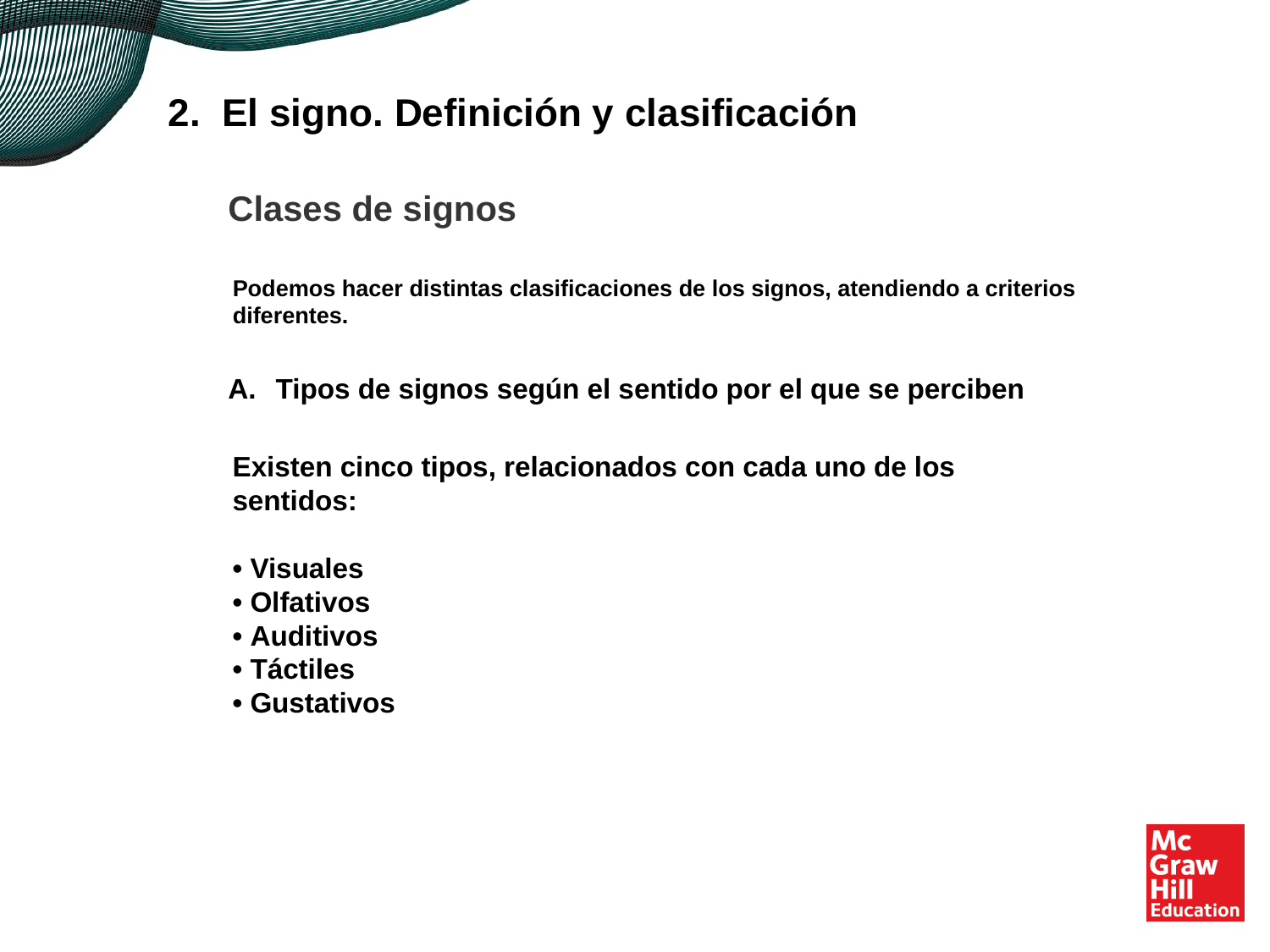

2.  El signo. Definición y clasificación
Clases de signos
Podemos hacer distintas clasificaciones de los signos, atendiendo a criterios diferentes.
Tipos de signos según el sentido por el que se perciben
Existen cinco tipos, relacionados con cada uno de los sentidos:

• Visuales
• Olfativos
• Auditivos
• Táctiles
• Gustativos